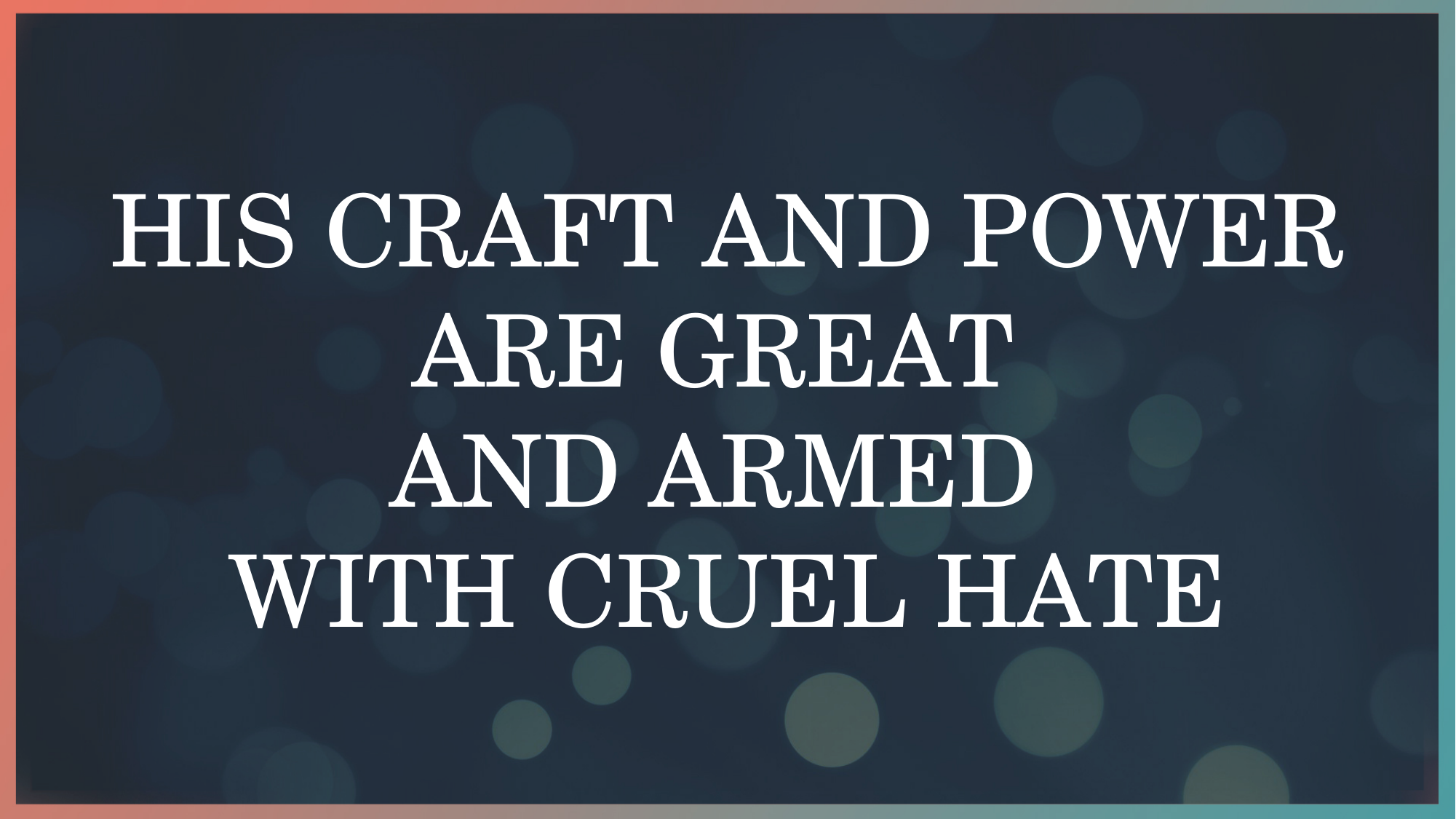

HIS CRAFT AND POWER ARE GREAT
AND ARMED
WITH CRUEL HATE